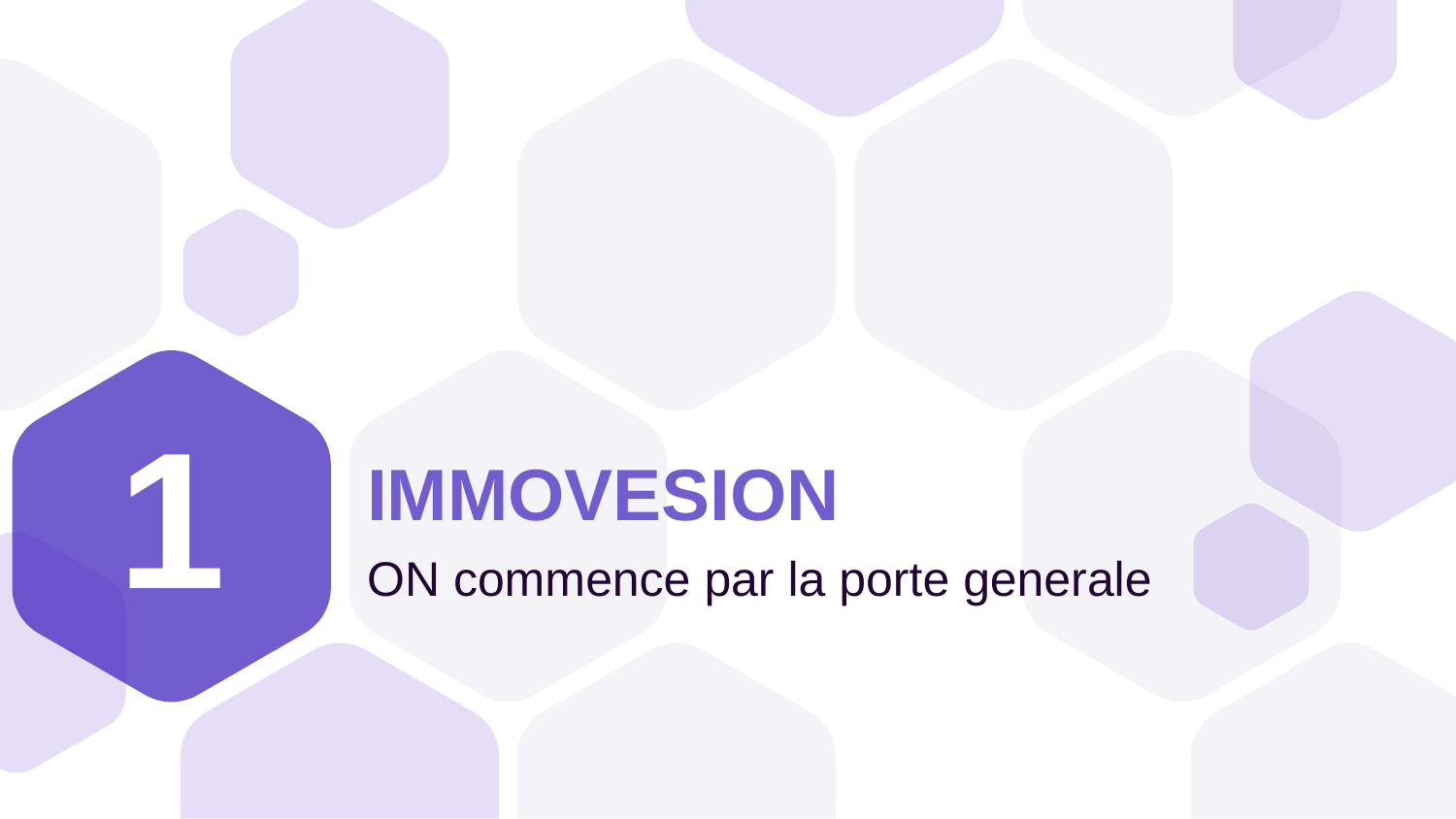

1
# IMMOVESION
ON commence par la porte generale